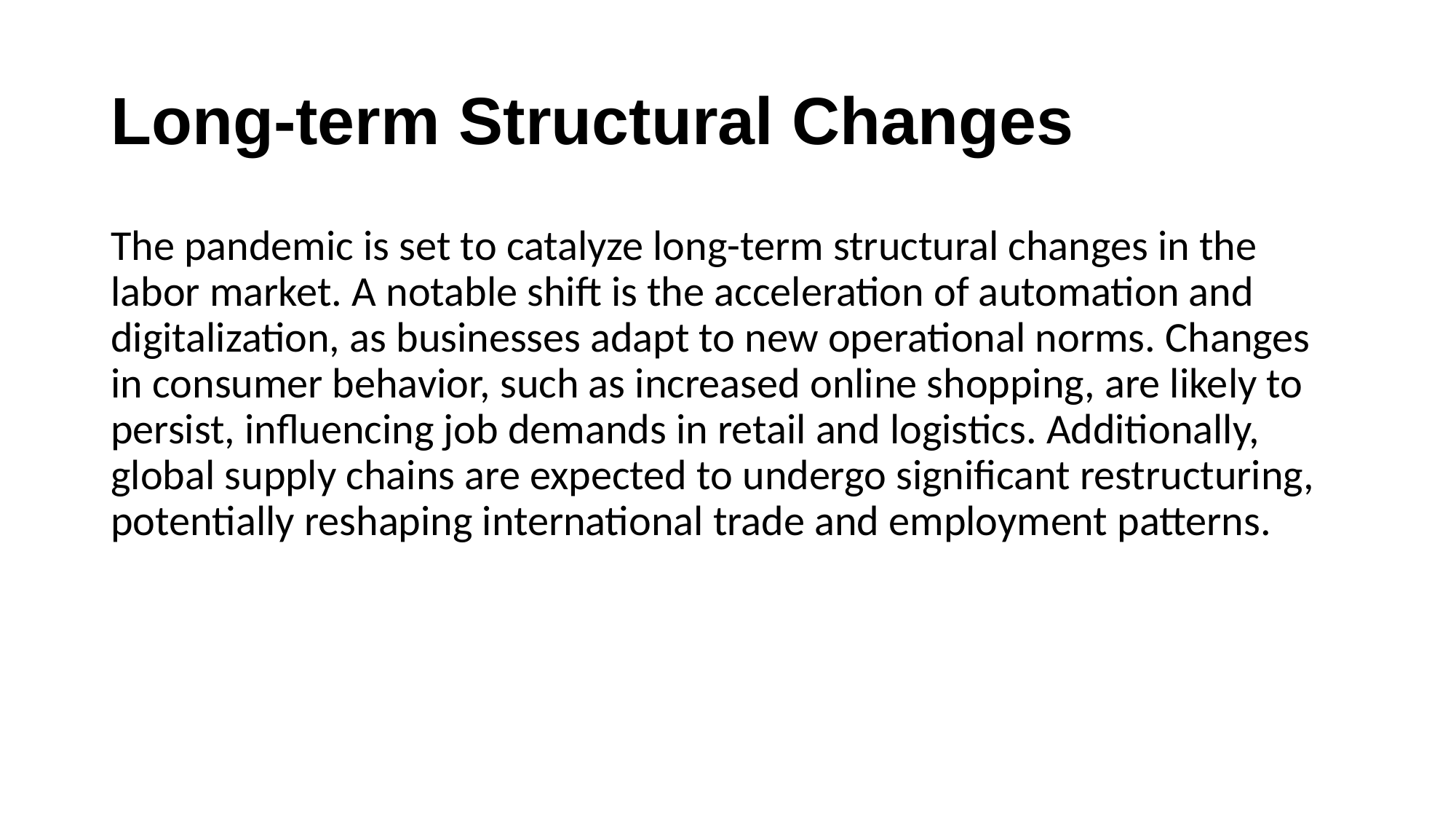

# Long-term Structural Changes
The pandemic is set to catalyze long-term structural changes in the labor market. A notable shift is the acceleration of automation and digitalization, as businesses adapt to new operational norms. Changes in consumer behavior, such as increased online shopping, are likely to persist, influencing job demands in retail and logistics. Additionally, global supply chains are expected to undergo significant restructuring, potentially reshaping international trade and employment patterns.